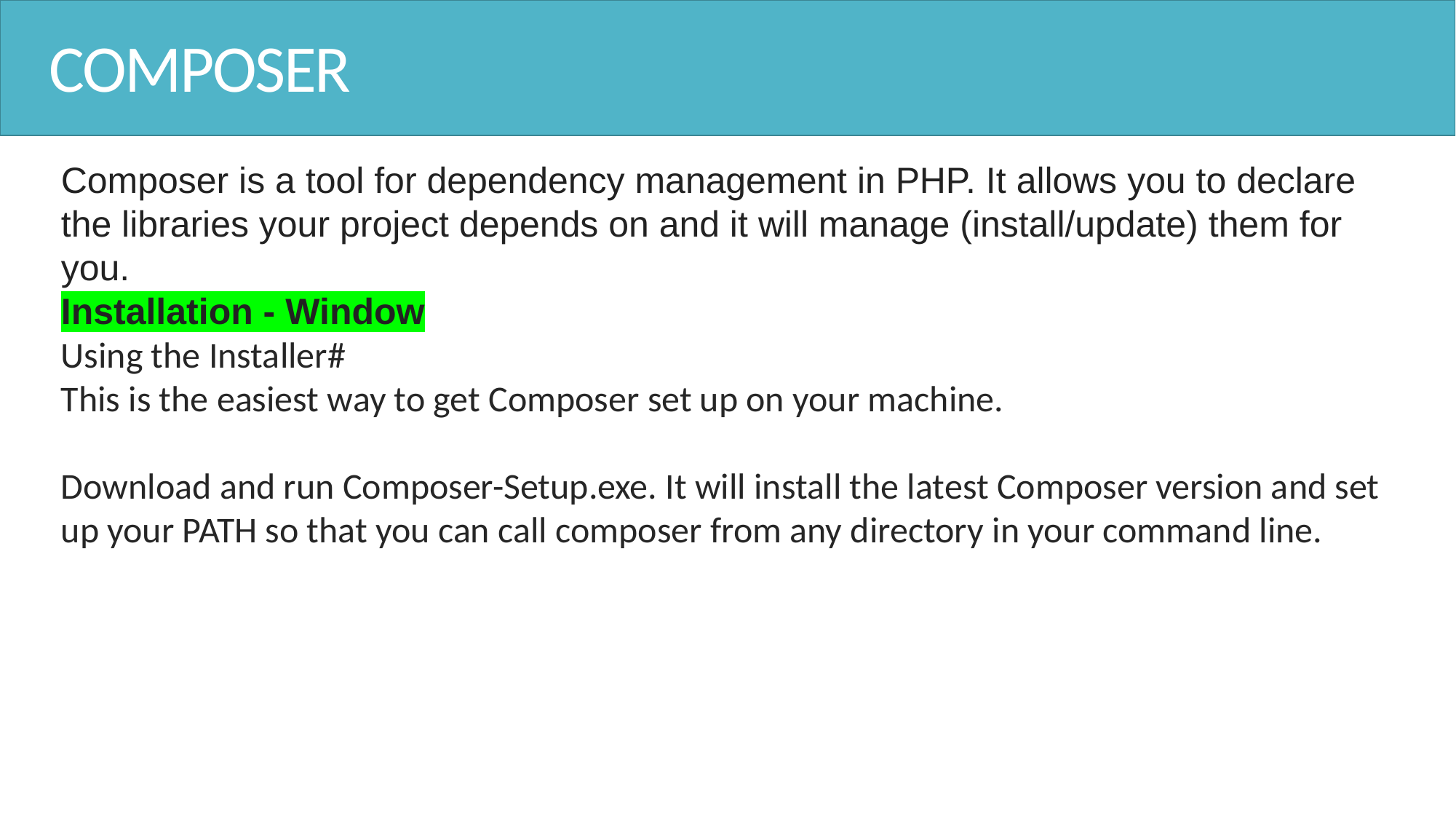

# COMPOSER
Composer is a tool for dependency management in PHP. It allows you to declare the libraries your project depends on and it will manage (install/update) them for you.
Installation - Window
Using the Installer#
This is the easiest way to get Composer set up on your machine.

Download and run Composer-Setup.exe. It will install the latest Composer version and set up your PATH so that you can call composer from any directory in your command line.